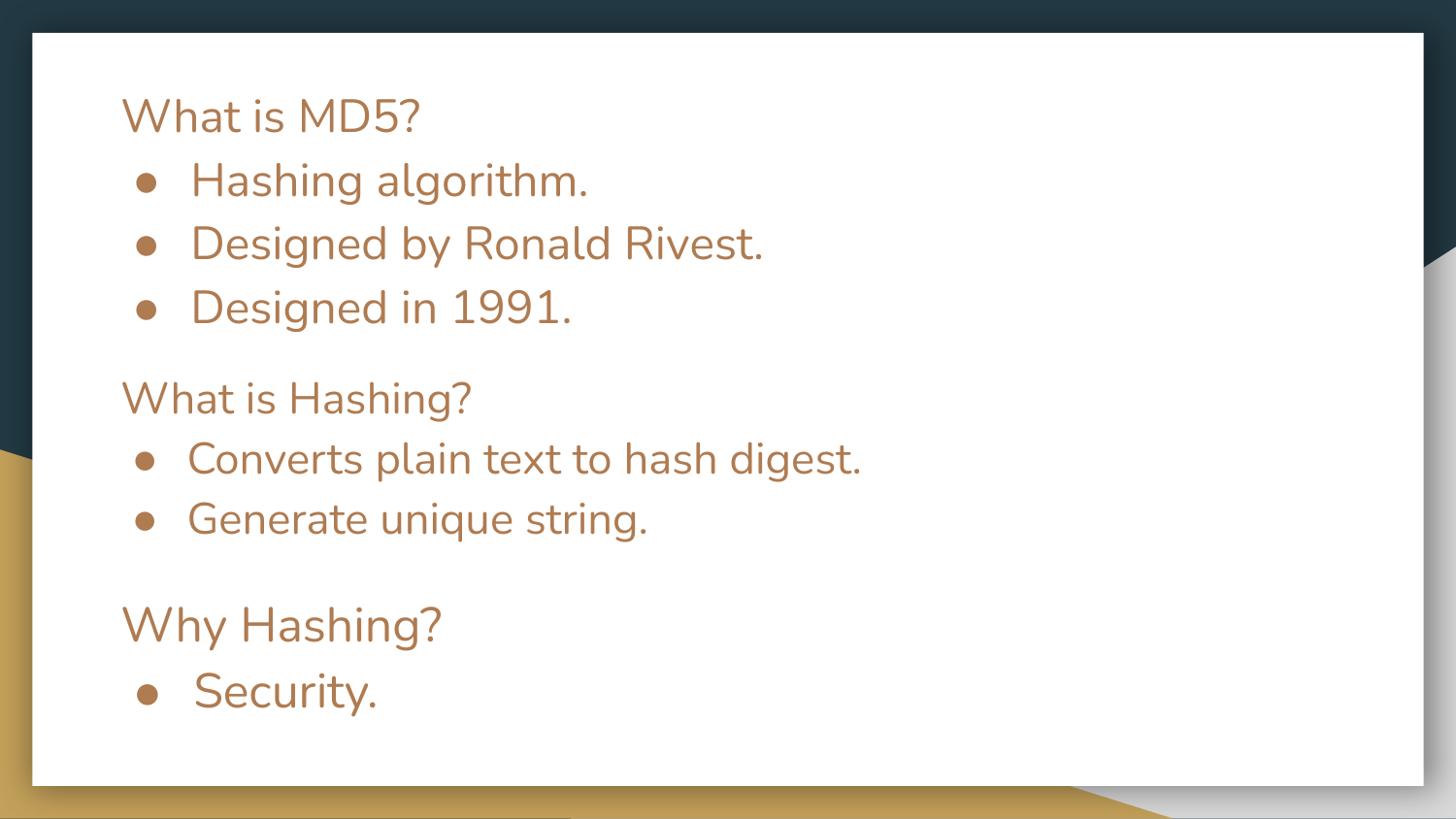

# What is MD5?
Hashing algorithm.
Designed by Ronald Rivest.
Designed in 1991.
What is Hashing?
Converts plain text to hash digest.
Generate unique string.
Why Hashing?
Security.